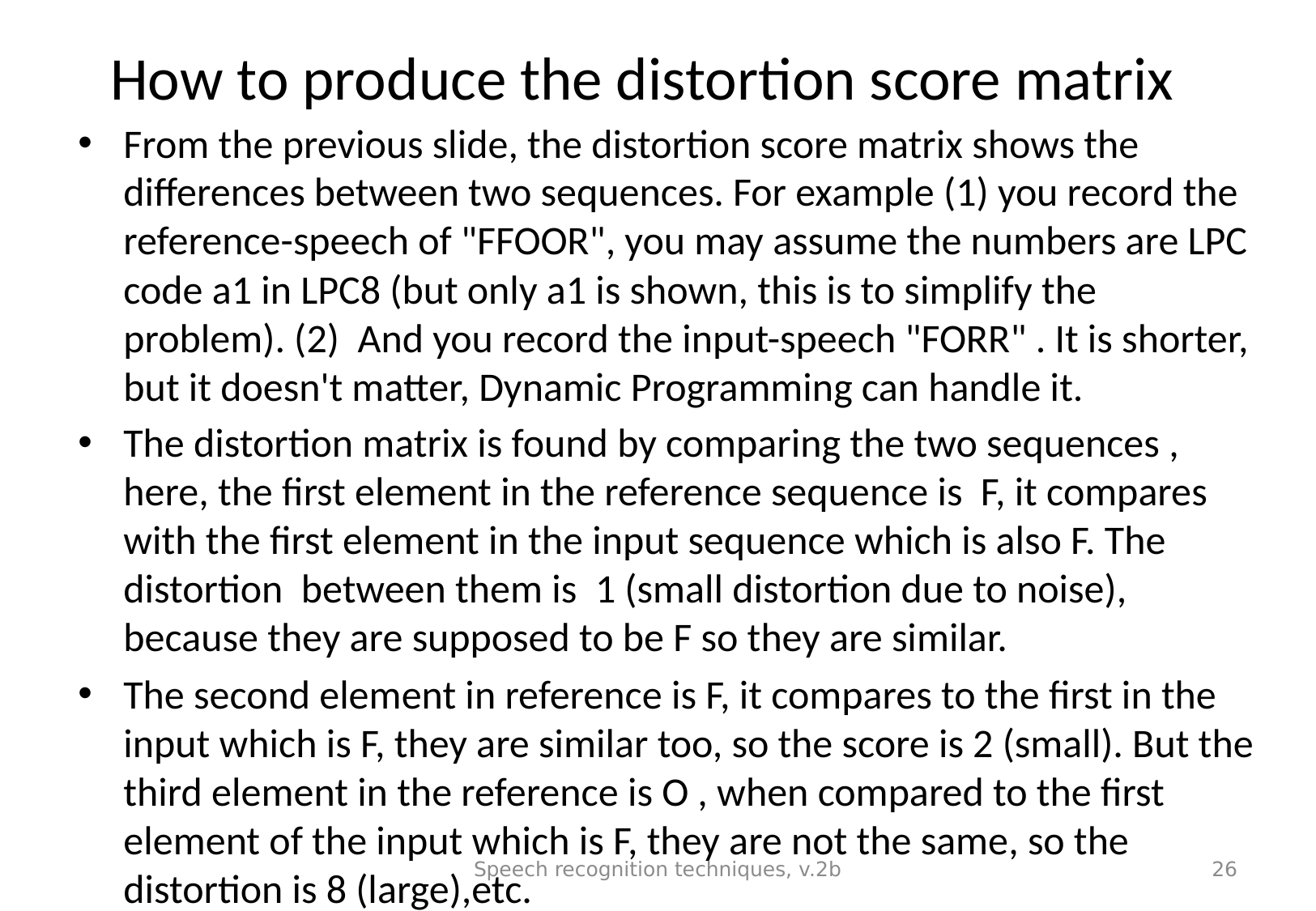

# How to produce the distortion score matrix
From the previous slide, the distortion score matrix shows the differences between two sequences. For example (1) you record the reference-speech of "FFOOR", you may assume the numbers are LPC code a1 in LPC8 (but only a1 is shown, this is to simplify the problem). (2)  And you record the input-speech "FORR" . It is shorter, but it doesn't matter, Dynamic Programming can handle it.
The distortion matrix is found by comparing the two sequences , here, the first element in the reference sequence is  F, it compares with the first element in the input sequence which is also F. The distortion  between them is  1 (small distortion due to noise), because they are supposed to be F so they are similar.
The second element in reference is F, it compares to the first in the input which is F, they are similar too, so the score is 2 (small). But the third element in the reference is O , when compared to the first element of the input which is F, they are not the same, so the distortion is 8 (large),etc.

Speech recognition techniques, v.2b
26